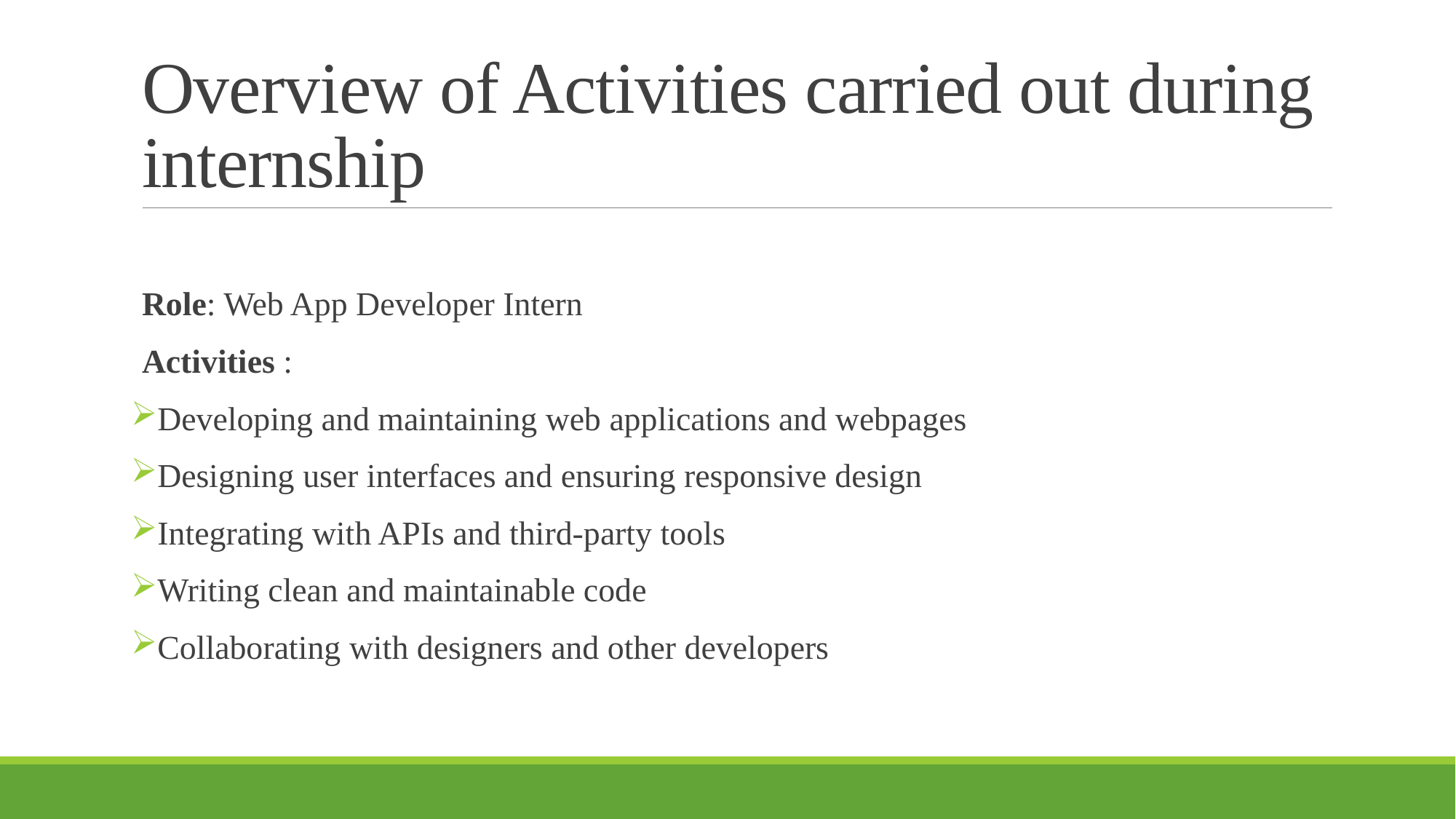

# Overview of Activities carried out during internship

Role: Web App Developer Intern
Activities :
Developing and maintaining web applications and webpages
Designing user interfaces and ensuring responsive design
Integrating with APIs and third-party tools
Writing clean and maintainable code
Collaborating with designers and other developers